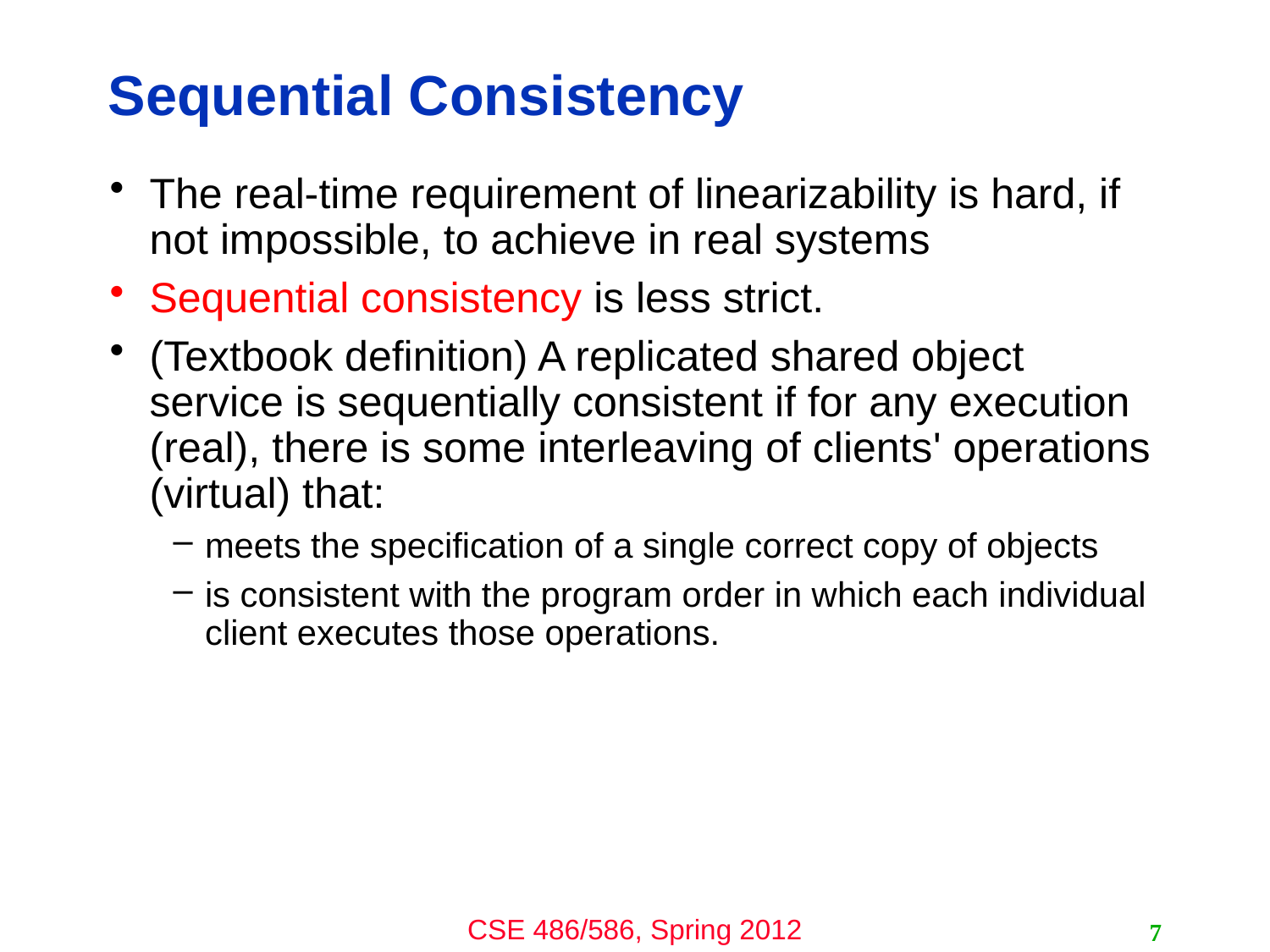

# Sequential Consistency
The real-time requirement of linearizability is hard, if not impossible, to achieve in real systems
Sequential consistency is less strict.
(Textbook definition) A replicated shared object service is sequentially consistent if for any execution (real), there is some interleaving of clients' operations (virtual) that:
meets the specification of a single correct copy of objects
is consistent with the program order in which each individual client executes those operations.

7